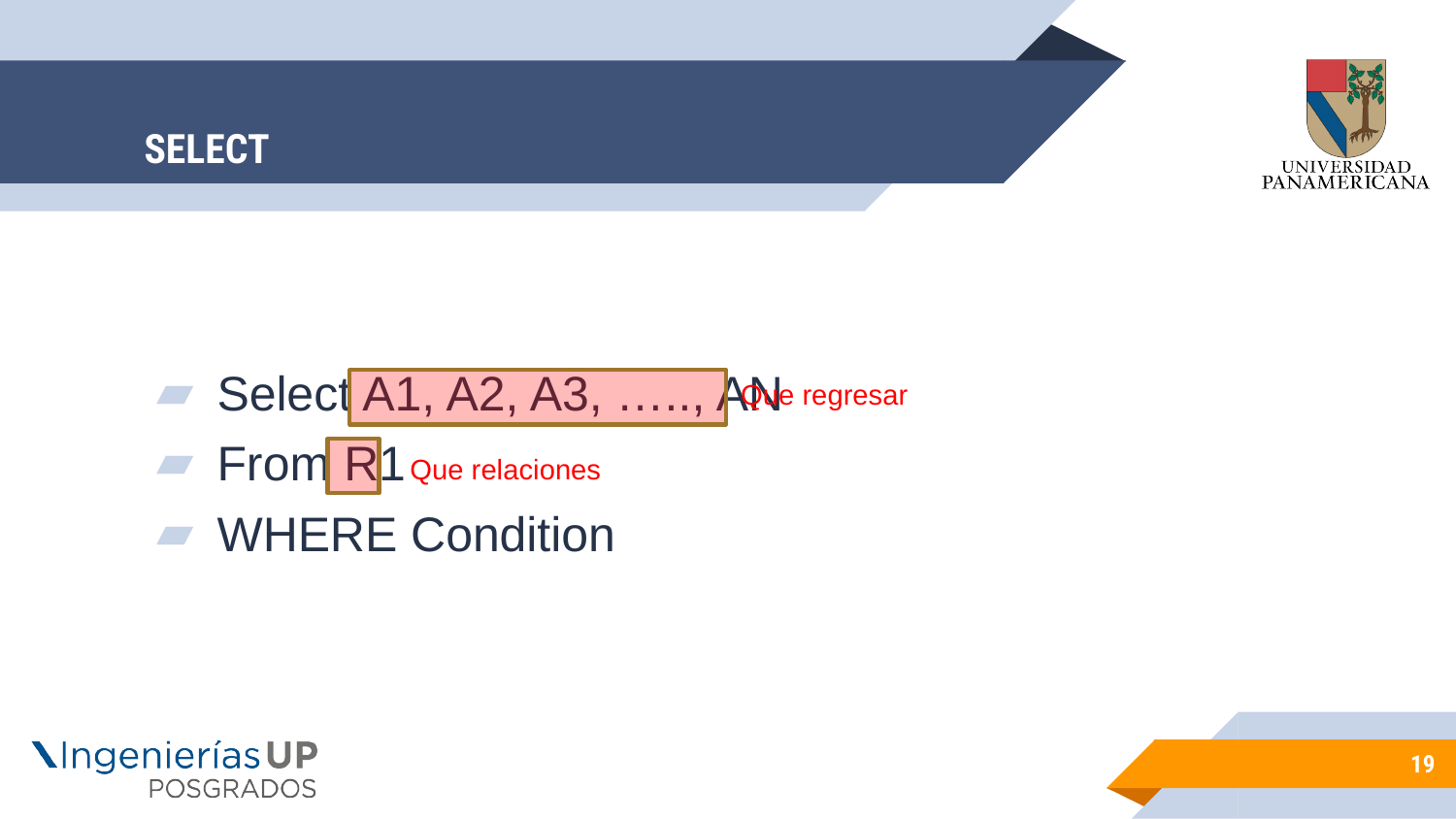

# SELECT
Select A1, A2, A3, ….., AN
From R1
WHERE Condition

Que regresar

Que relaciones
19